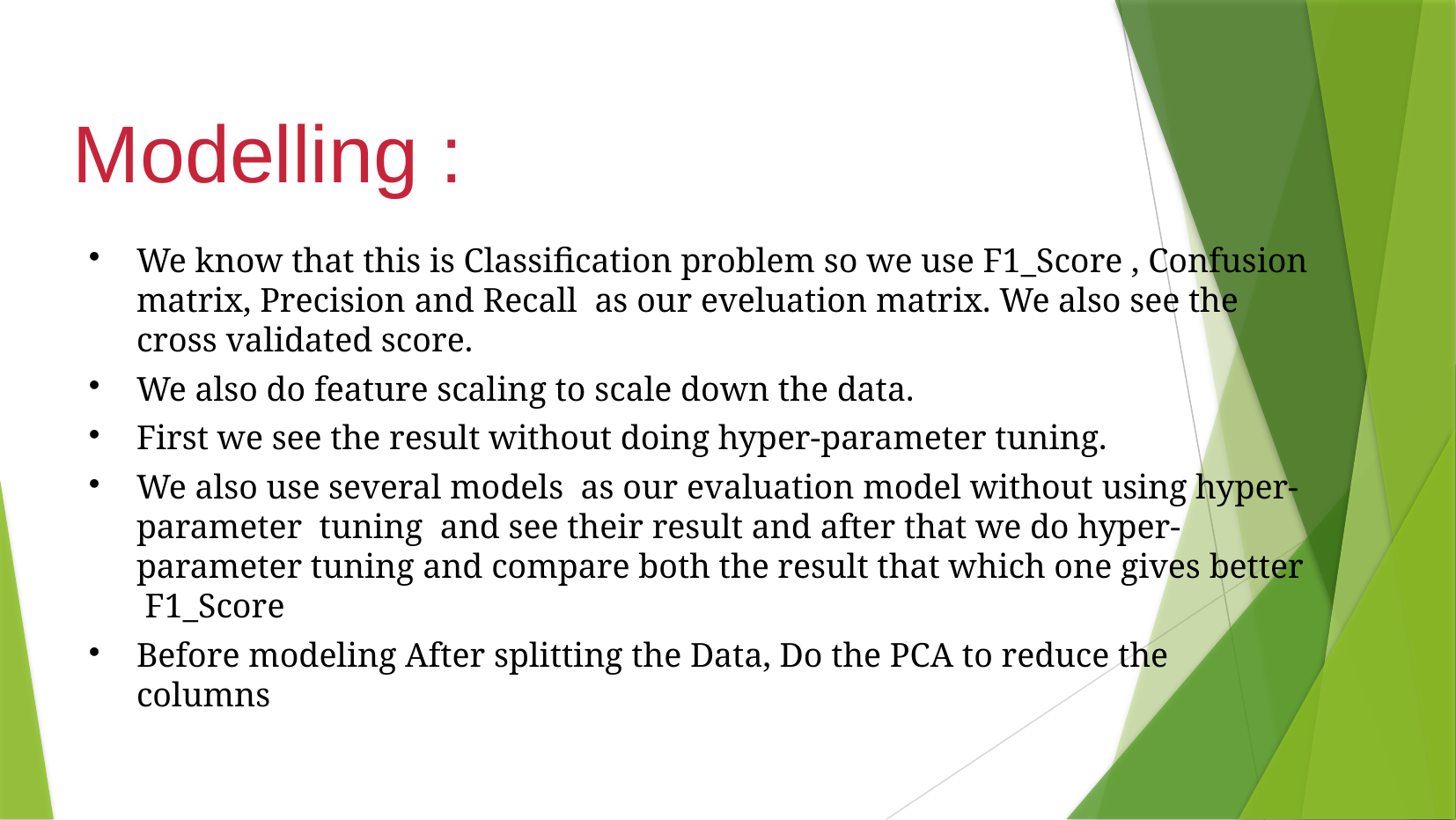

Modelling :
We know that this is Classification problem so we use F1_Score , Confusion matrix, Precision and Recall  as our eveluation matrix. We also see the cross validated score.
We also do feature scaling to scale down the data.
First we see the result without doing hyper-parameter tuning.
We also use several models  as our evaluation model without using hyper-parameter  tuning  and see their result and after that we do hyper-parameter tuning and compare both the result that which one gives better  F1_Score
Before modeling After splitting the Data, Do the PCA to reduce the columns